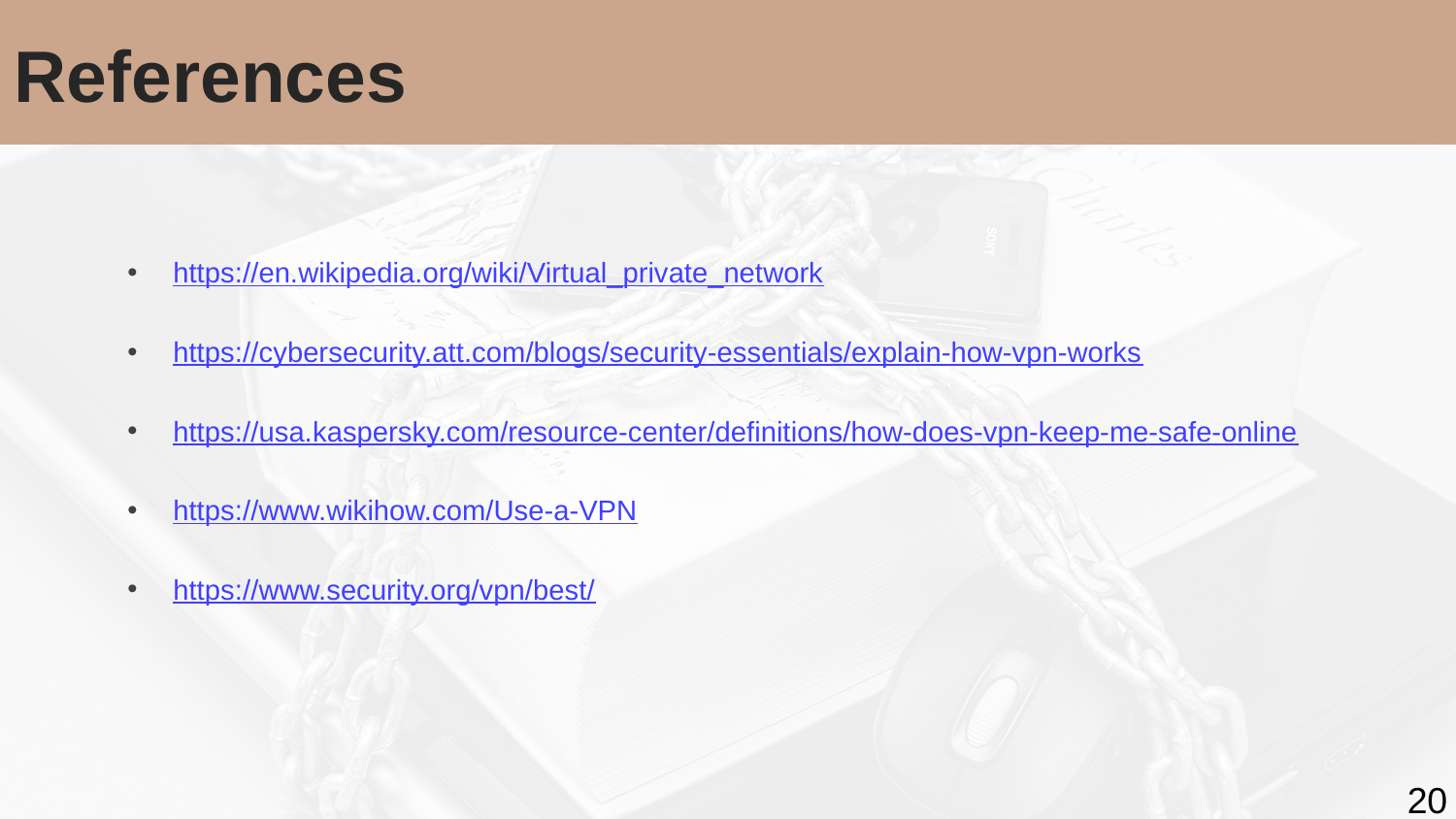

# References

https://en.wikipedia.org/wiki/Virtual_private_network

https://cybersecurity.att.com/blogs/security-essentials/explain-how-vpn-works

https://usa.kaspersky.com/resource-center/definitions/how-does-vpn-keep-me-safe-online

https://www.wikihow.com/Use-a-VPN

https://www.security.org/vpn/best/

20